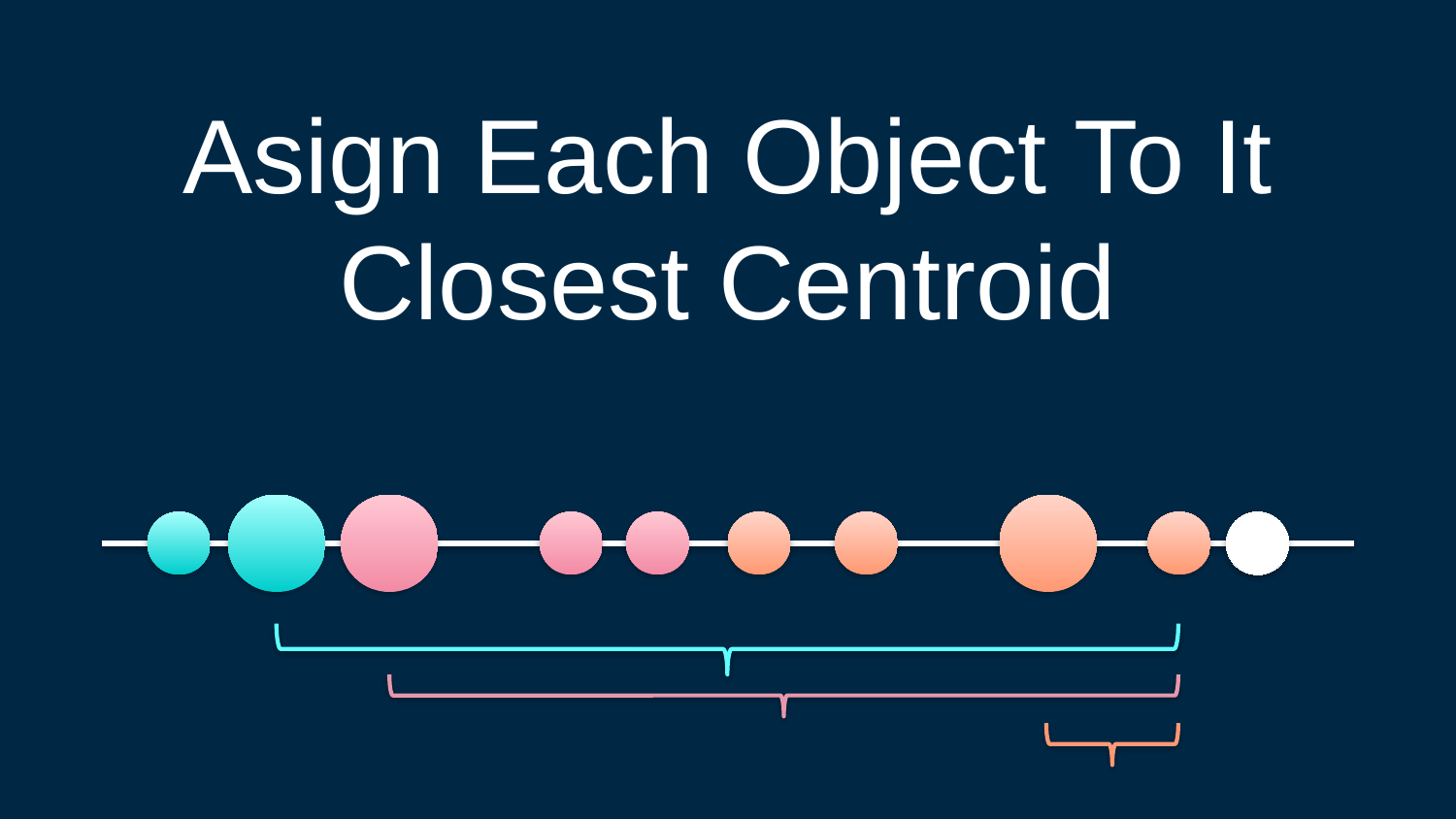

Asign Each Object To It Closest Centroid